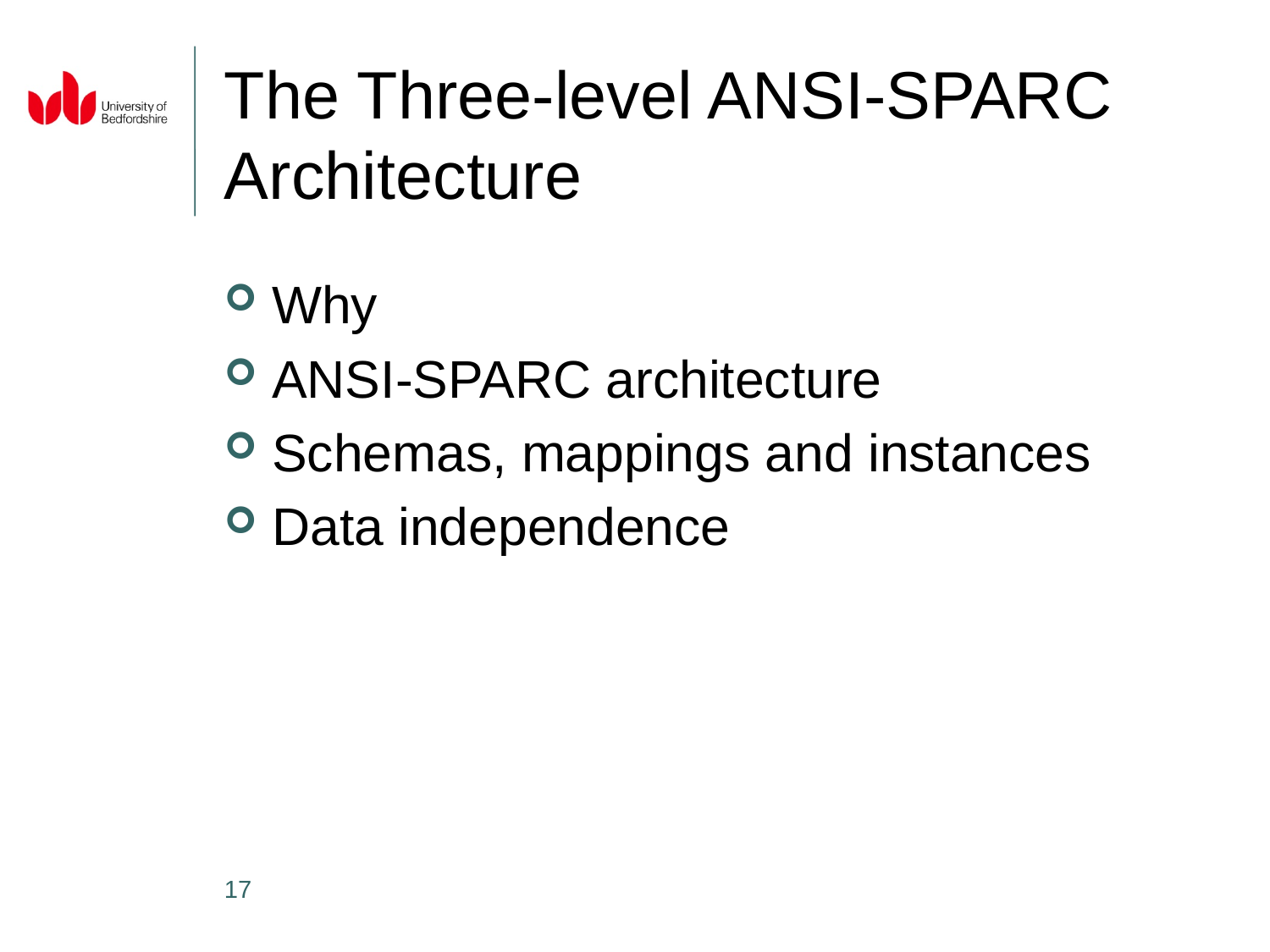

# The Three-level ANSI-SPARC Architecture
Why
ANSI-SPARC architecture
Schemas, mappings and instances
Data independence
17